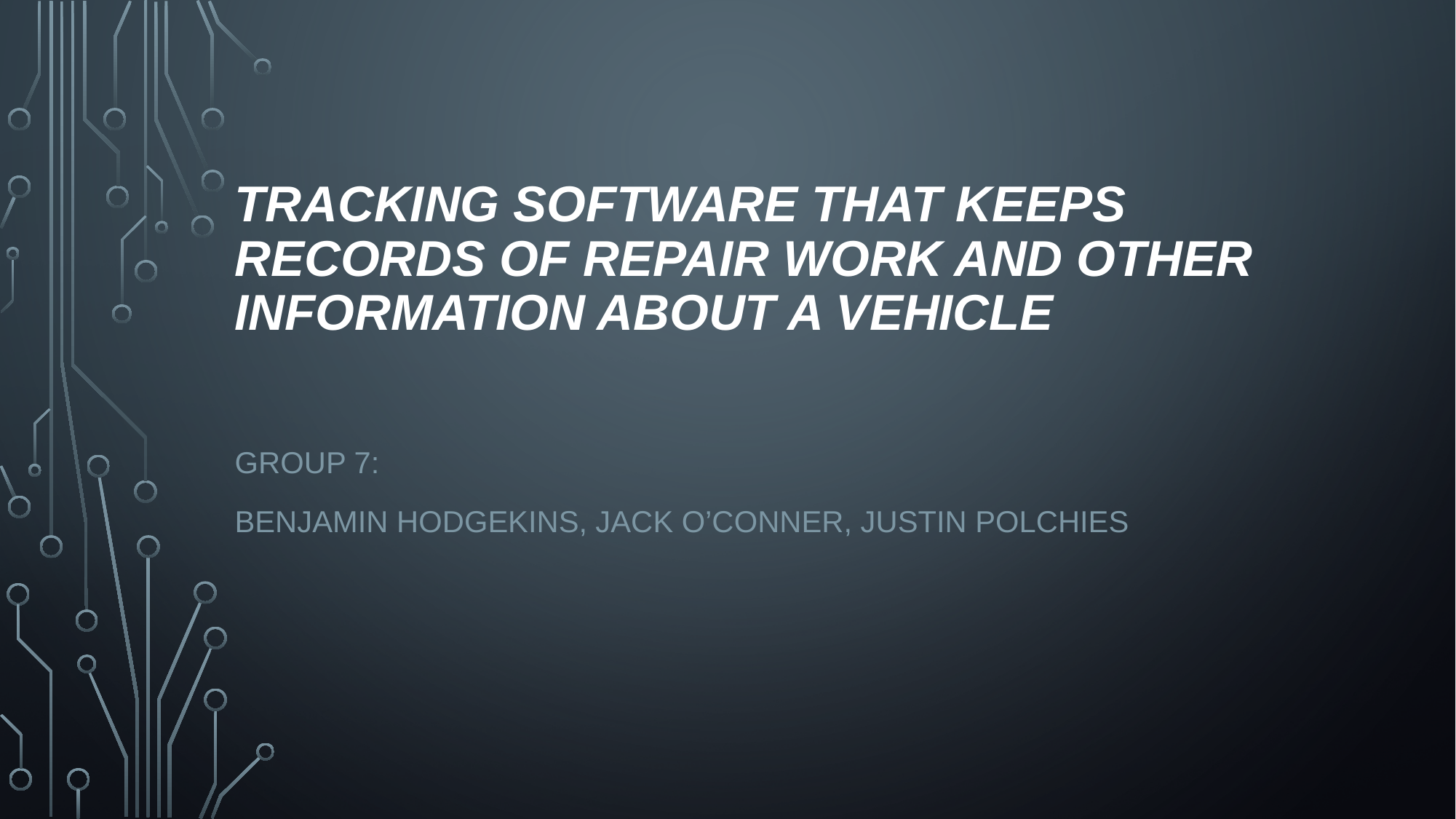

# TRACKING SOFTWARE THAT KEEPS RECORDS OF REPAIR WORK AND OTHER INFORMATION ABOUT A VEHICLE
GROUP 7:
BENJAMIN HODGEKINS, JACK O’CONNER, JUSTIN POLCHIES